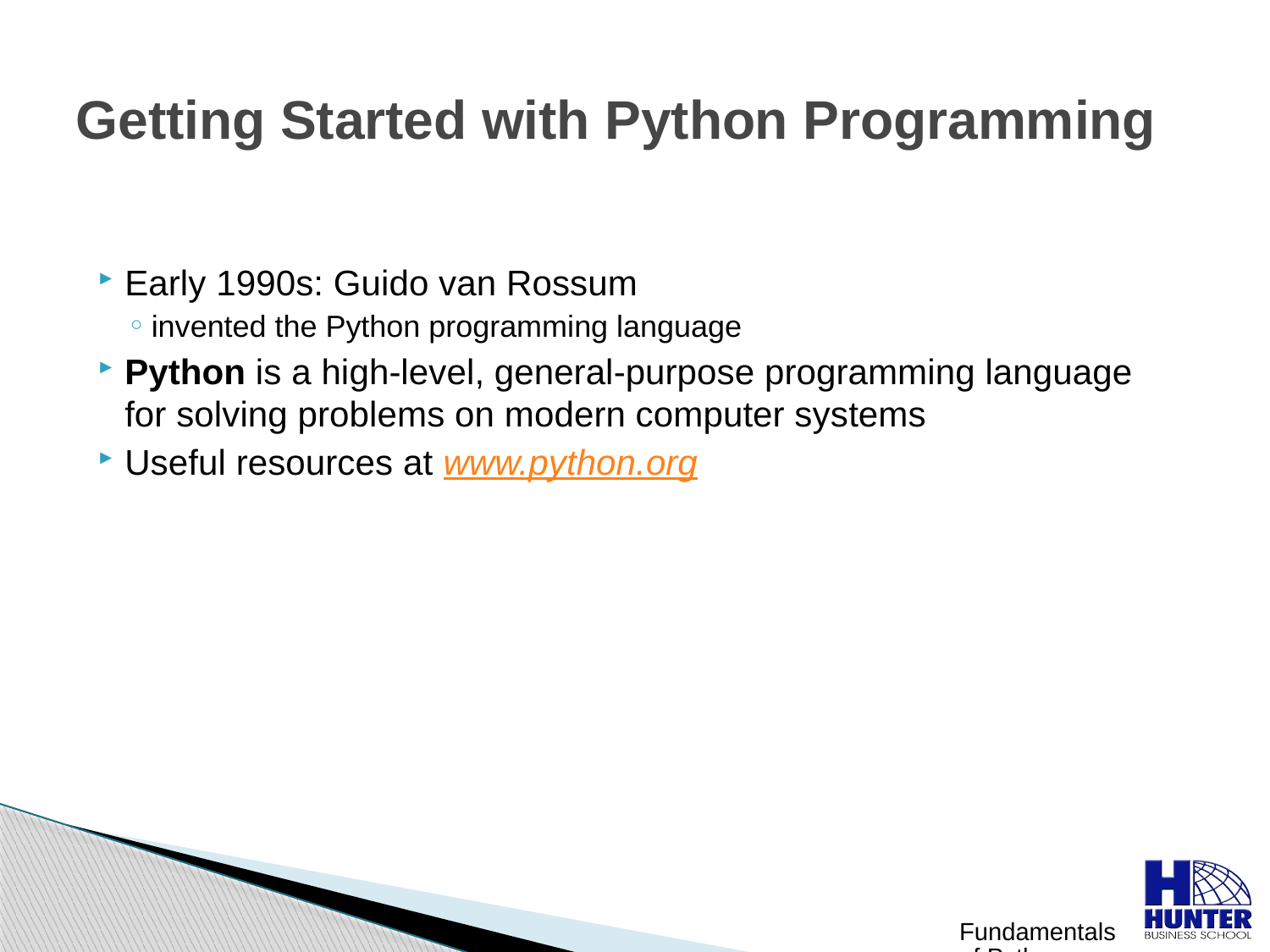

# Getting Started with Python Programming
Early 1990s: Guido van Rossum
invented the Python programming language
Python is a high-level, general-purpose programming language for solving problems on modern computer systems
Useful resources at www.python.org

Fundamentals of Python